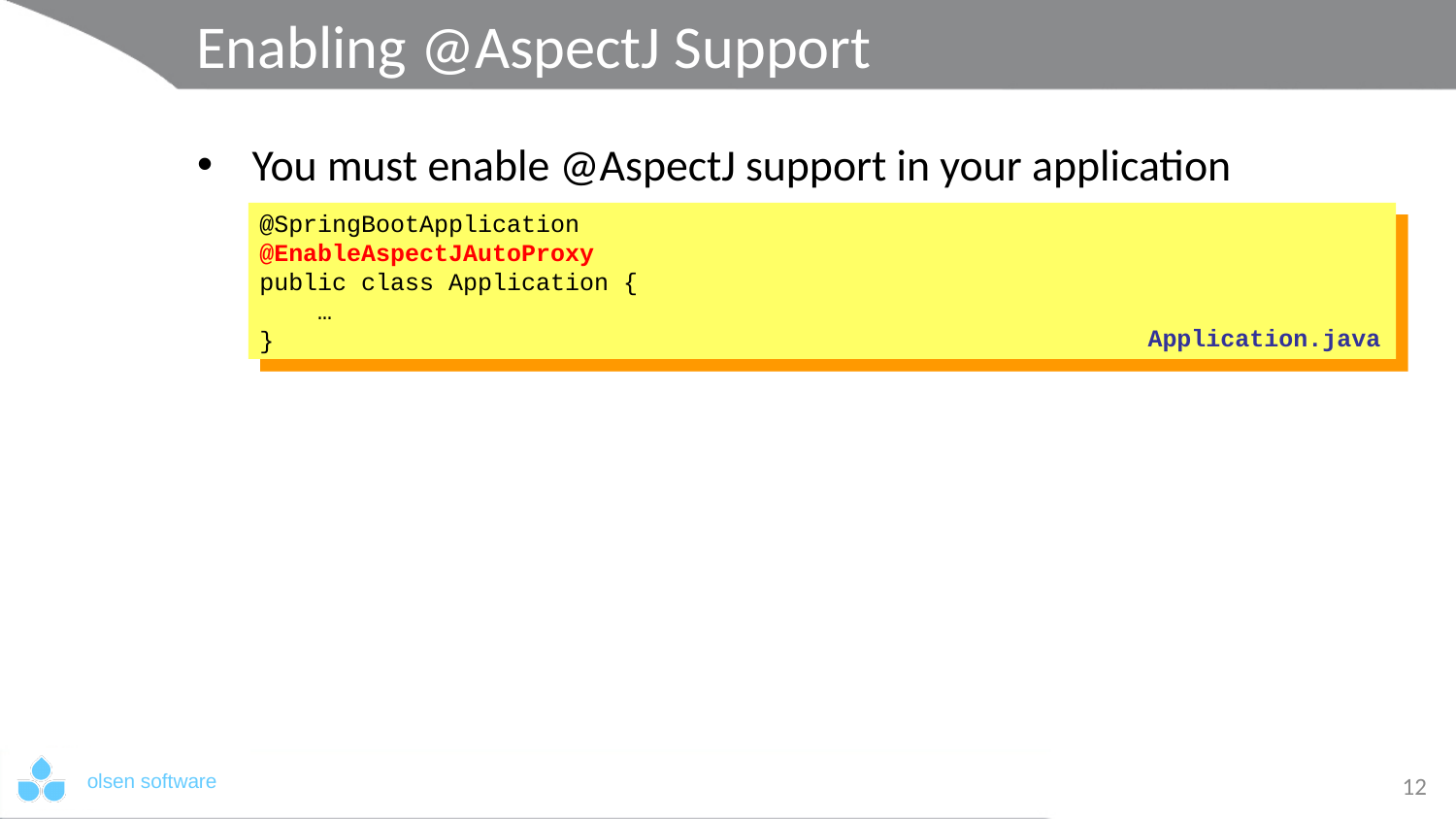

# Enabling @AspectJ Support
You must enable @AspectJ support in your application

@SpringBootApplication
@EnableAspectJAutoProxy
public class Application {
    …
}
Application.java
12